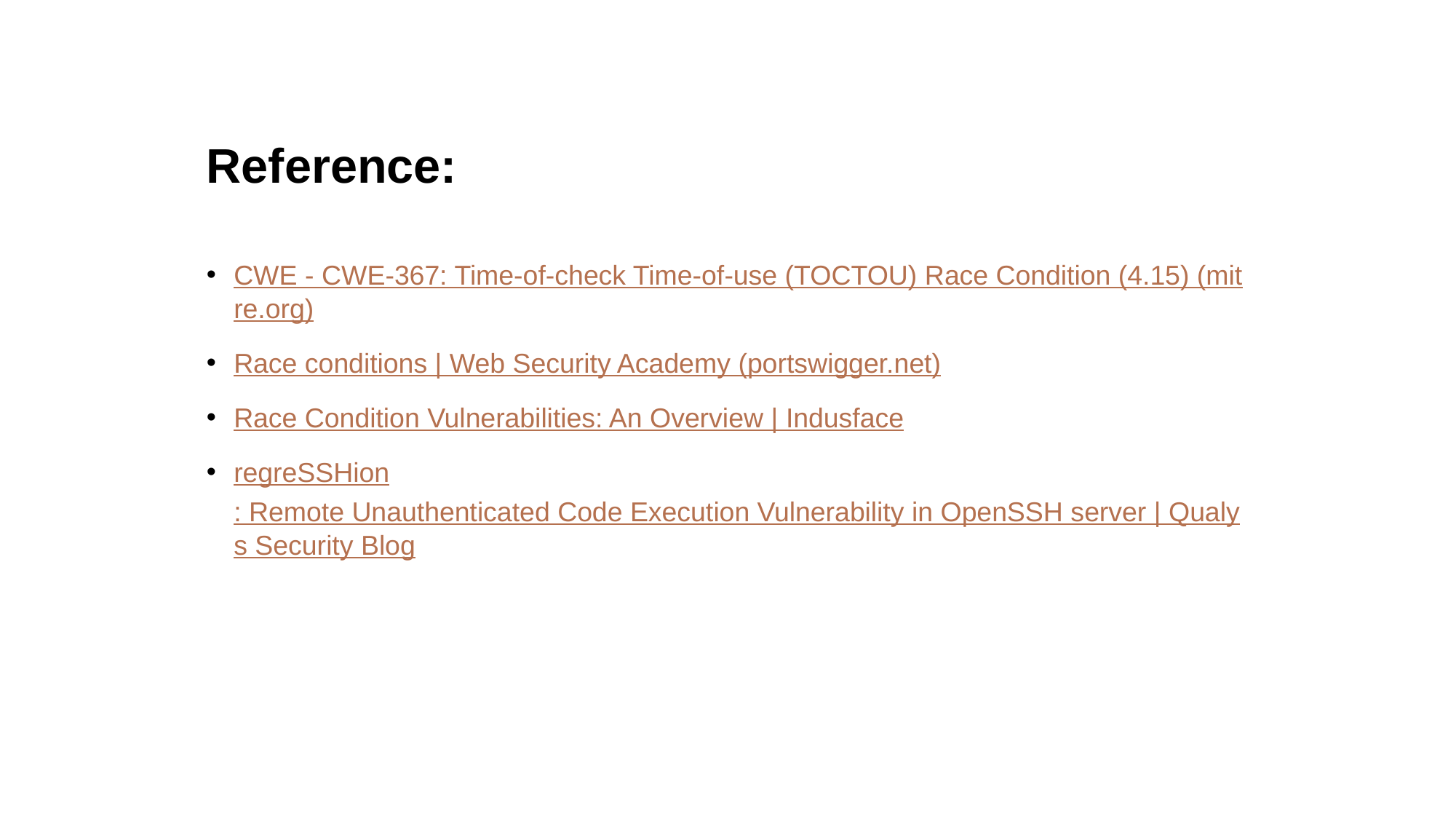

# Reference:
CWE - CWE-367: Time-of-check Time-of-use (TOCTOU) Race Condition (4.15) (mitre.org)
Race conditions | Web Security Academy (portswigger.net)
Race Condition Vulnerabilities: An Overview | Indusface
regreSSHion: Remote Unauthenticated Code Execution Vulnerability in OpenSSH server | Qualys Security Blog